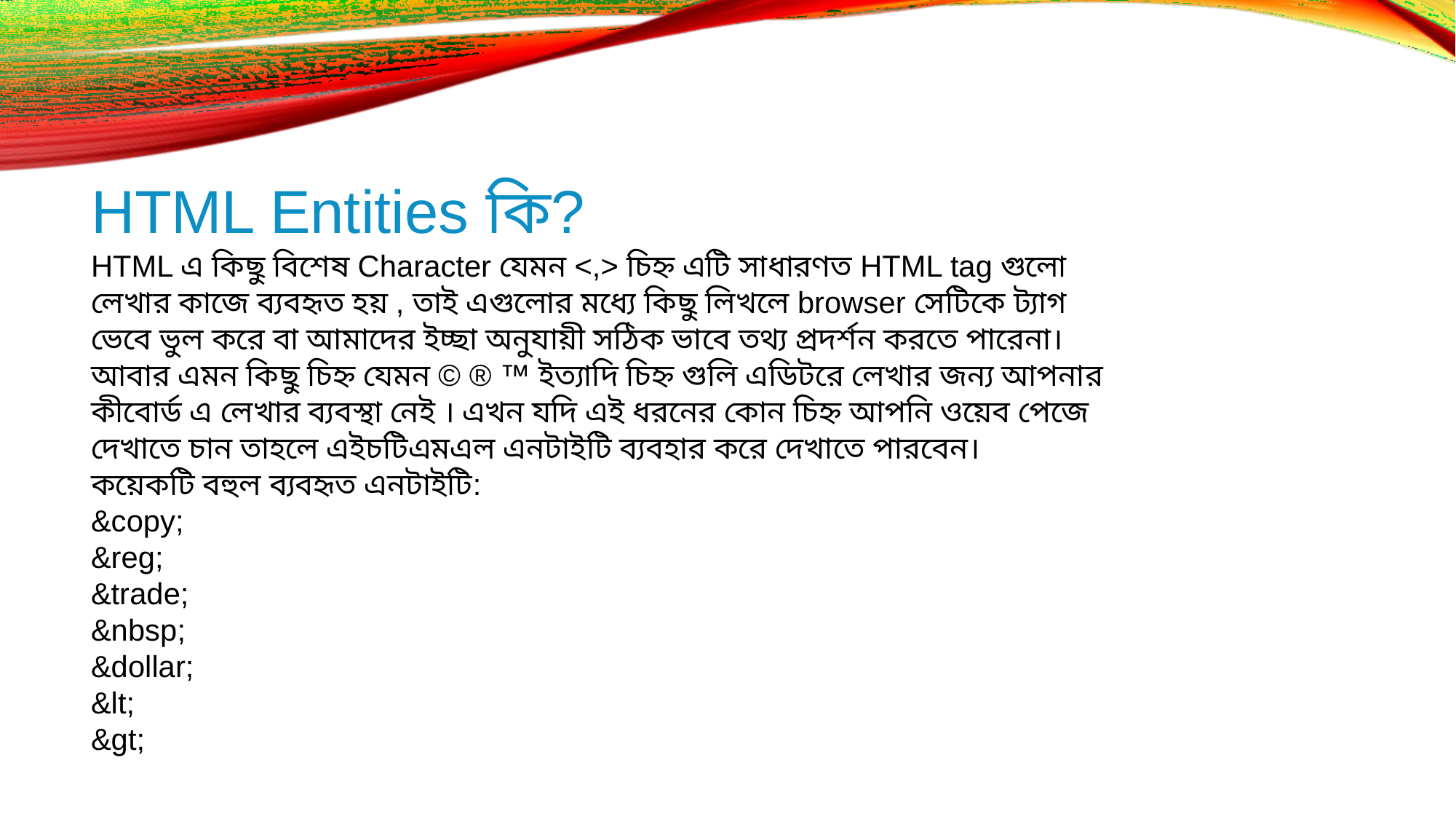

# HTML Entities কি?
HTML এ কিছু বিশেষ Character যেমন <,> চিহ্ন এটি সাধারণত HTML tag গুলো লেখার কাজে ব্যবহৃত হয় , তাই এগুলোর মধ্যে কিছু লিখলে browser সেটিকে ট্যাগ ভেবে ভুল করে বা আমাদের ইচ্ছা অনুযায়ী সঠিক ভাবে তথ্য প্রদর্শন করতে পারেনা। আবার এমন কিছু চিহ্ন যেমন © ® ™ ইত্যাদি চিহ্ন গুলি এডিটরে লেখার জন্য আপনার কীবোর্ড এ লেখার ব্যবস্থা নেই । এখন যদি এই ধরনের কোন চিহ্ন আপনি ওয়েব পেজে দেখাতে চান তাহলে এইচটিএমএল এনটাইটি ব্যবহার করে দেখাতে পারবেন।
কয়েকটি বহুল ব্যবহৃত এনটাইটি:
&copy;
&reg;
&trade;
&nbsp;
&dollar;
&lt;
&gt;